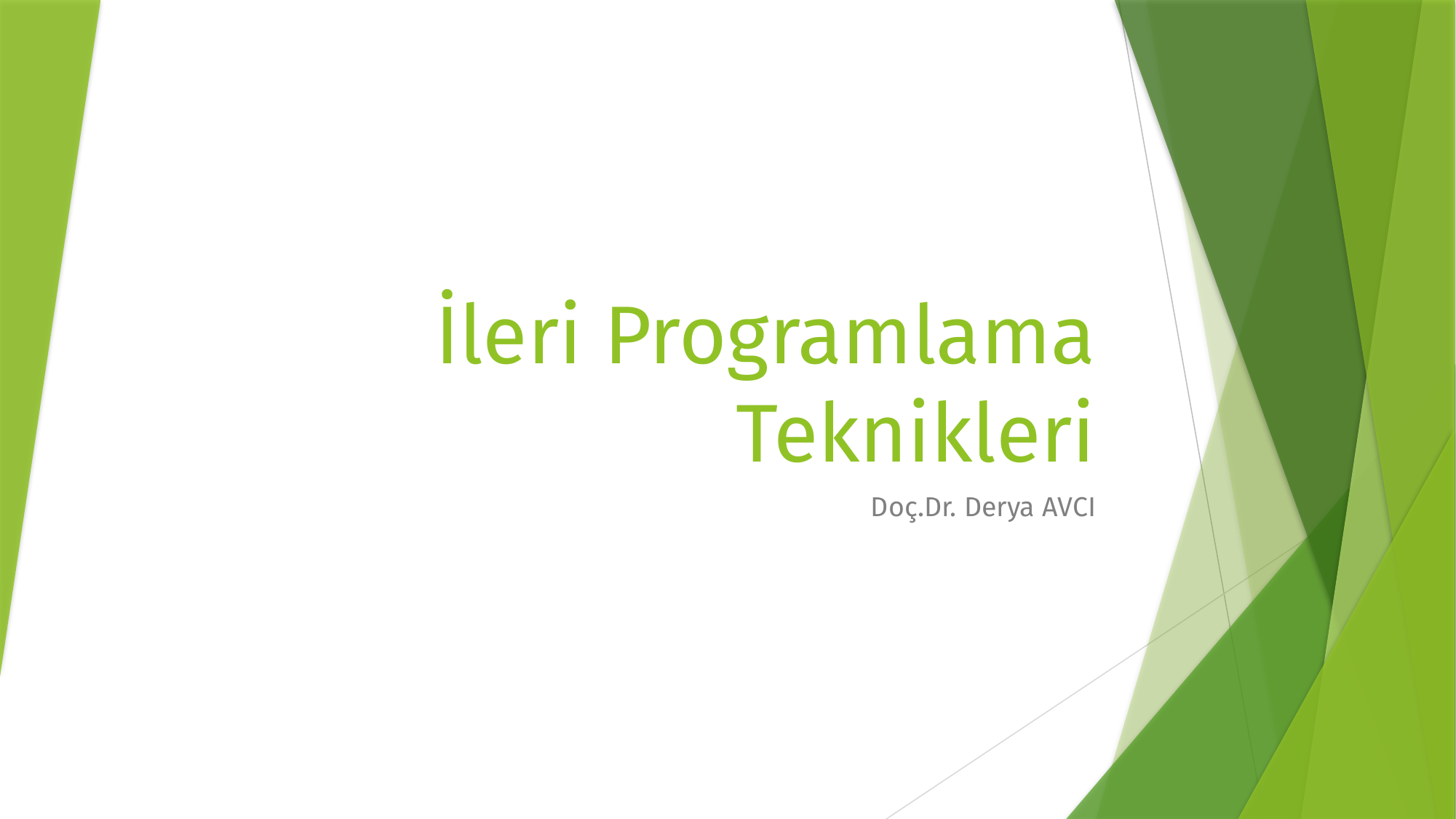

# İleri Programlama Teknikleri
Doç.Dr. Derya AVCI